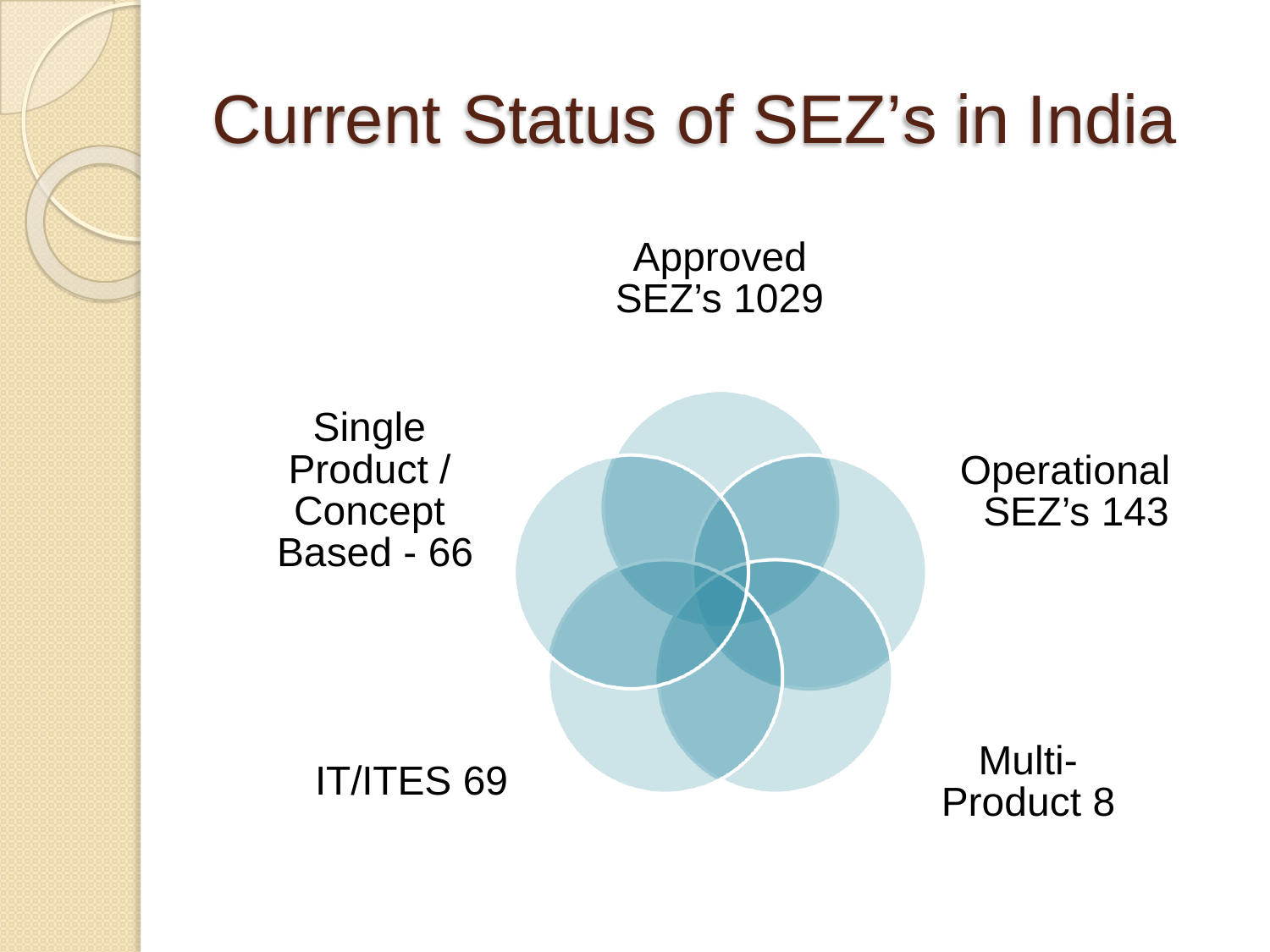

# Current	Status of SEZ’s in	India
Approved  SEZ’s 1029

Single  Product /  Concept  Based - 66
Operational  SEZ’s 143
Multi-  Product 8
IT/ITES 69